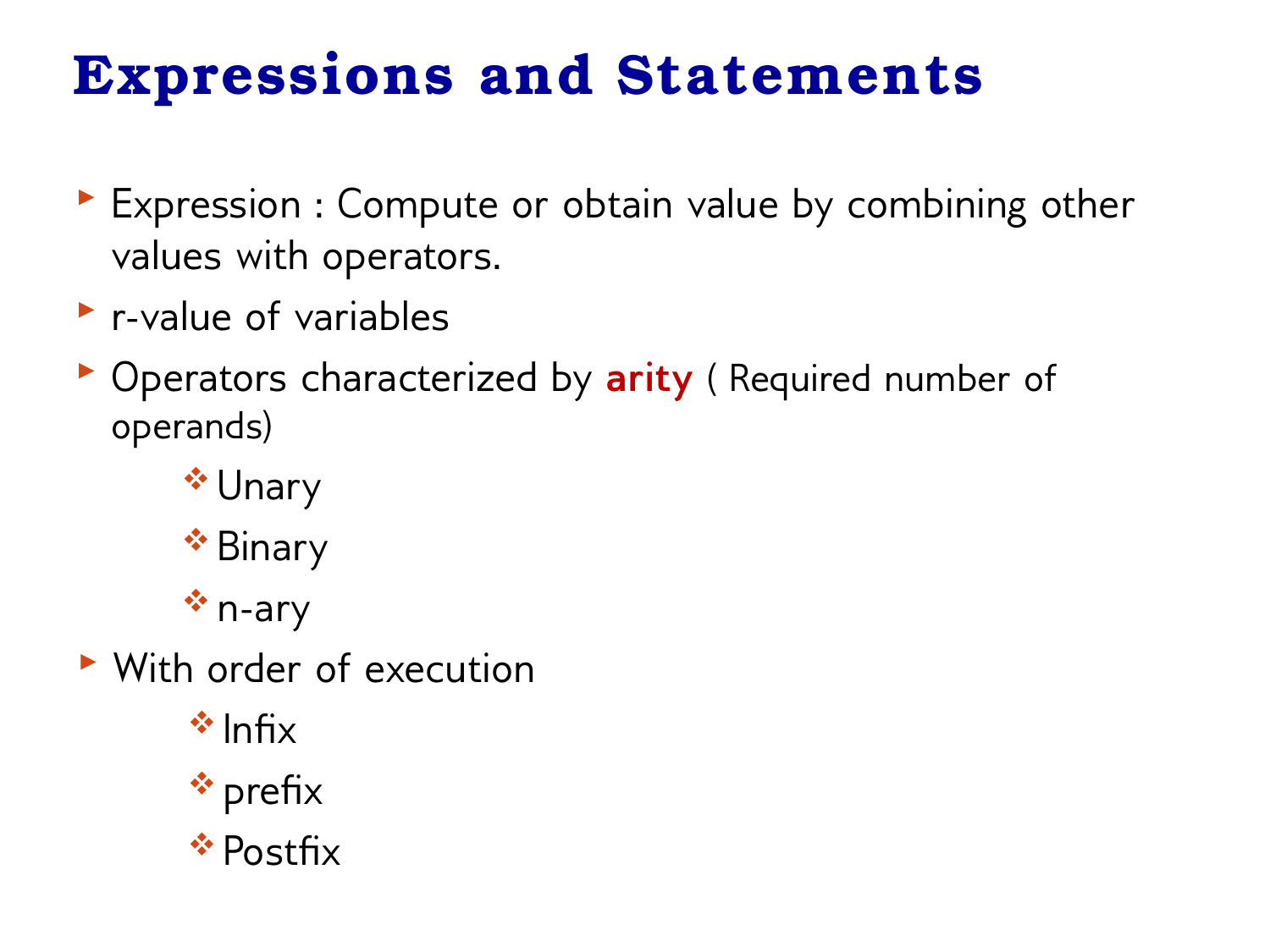

# Expressions and Statements
Expression : Compute or obtain value by combining other values with operators.
r-value of variables
Operators characterized by arity ( Required number of operands)
Unary
Binary
n-ary
With order of execution
Infix
prefix
Postfix